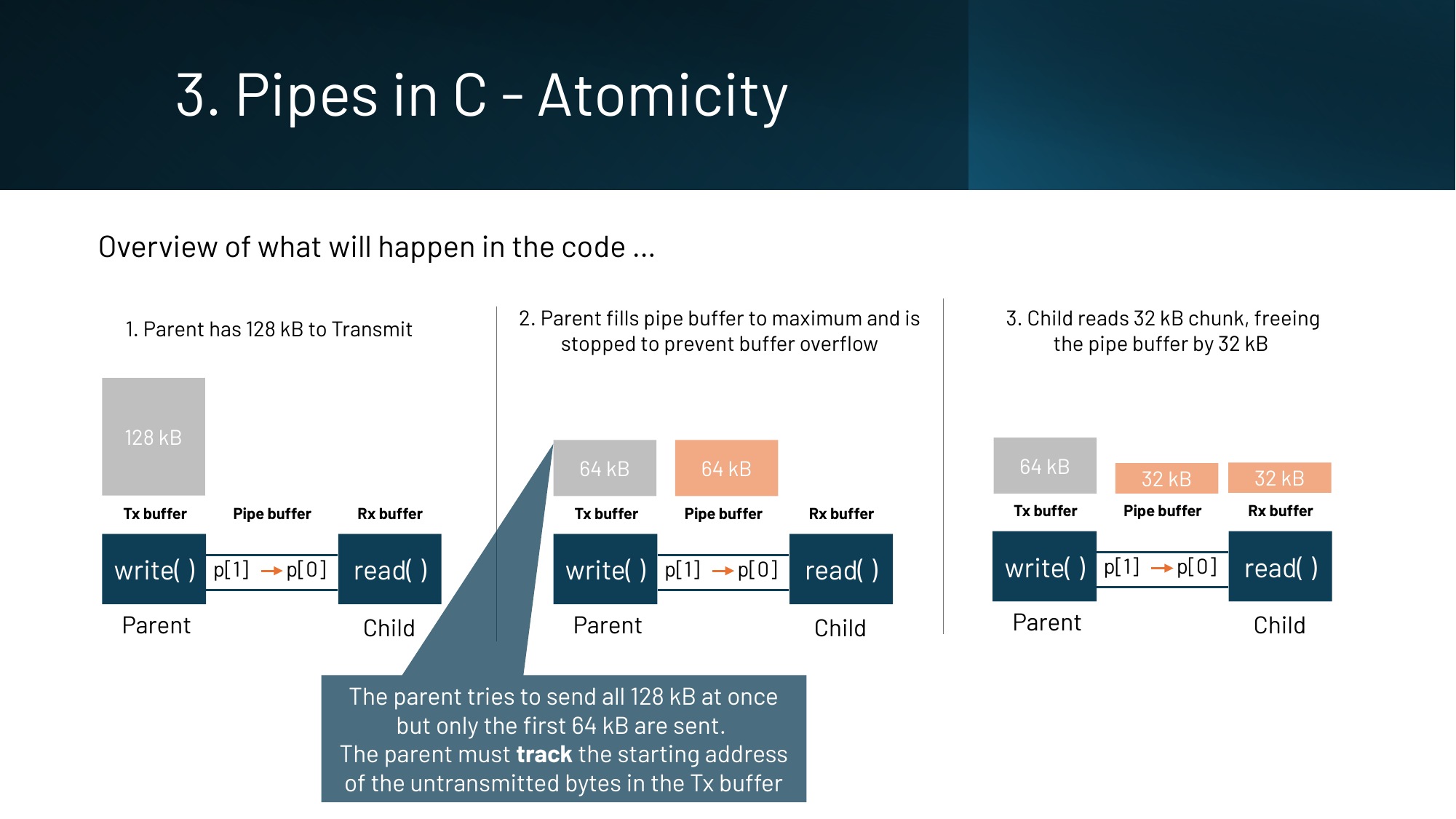

# 3. Pipes in C - Atomicity
Overview of what will happen in the code …
2. Parent fills pipe buffer to maximum and is stopped to prevent buffer overflow
3. Child reads 32 kB chunk, freeing the pipe buffer by 32 kB
1. Parent has 128 kB to Transmit
128 kB
64 kB
64 kB
64 kB
32 kB
32 kB
Tx buffer               Pipe buffer               Rx buffer
Tx buffer               Pipe buffer               Rx buffer
Tx buffer               Pipe buffer               Rx buffer
read( )
write( )
read( )
read( )
write( )
write( )
p[1]         p[0]
p[1]         p[0]
p[1]         p[0]
Parent
Parent
Parent
Child
Child
Child
The parent tries to send all 128 kB at once but only the first 64 kB are sent.
The parent must track the starting address of the untransmitted bytes in the Tx buffer
25